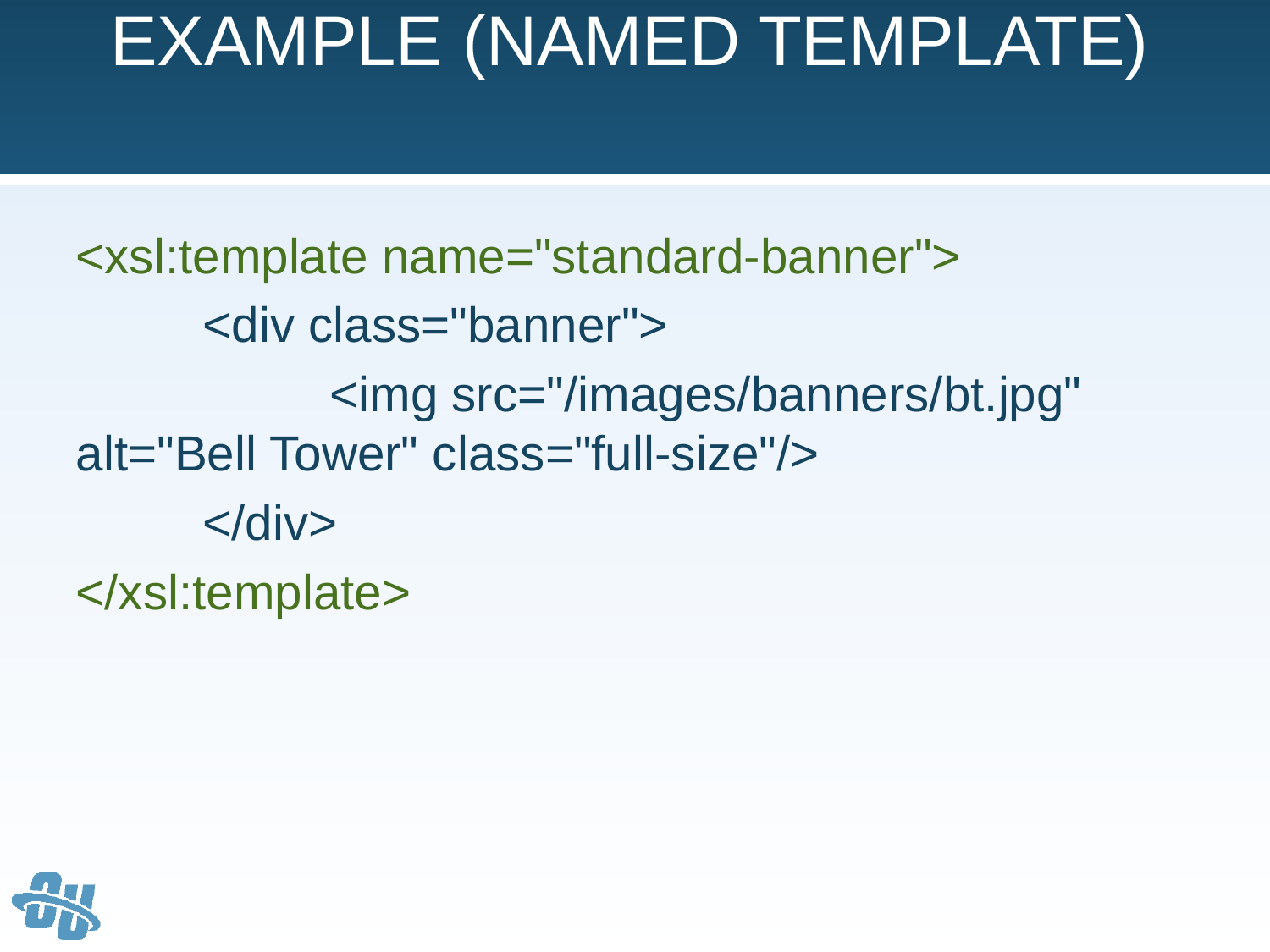

# Example (Named Template)
<xsl:template name="standard-banner">
	<div class="banner">
		<img src="/images/banners/bt.jpg" alt="Bell Tower" class="full-size"/>
	</div>
</xsl:template>